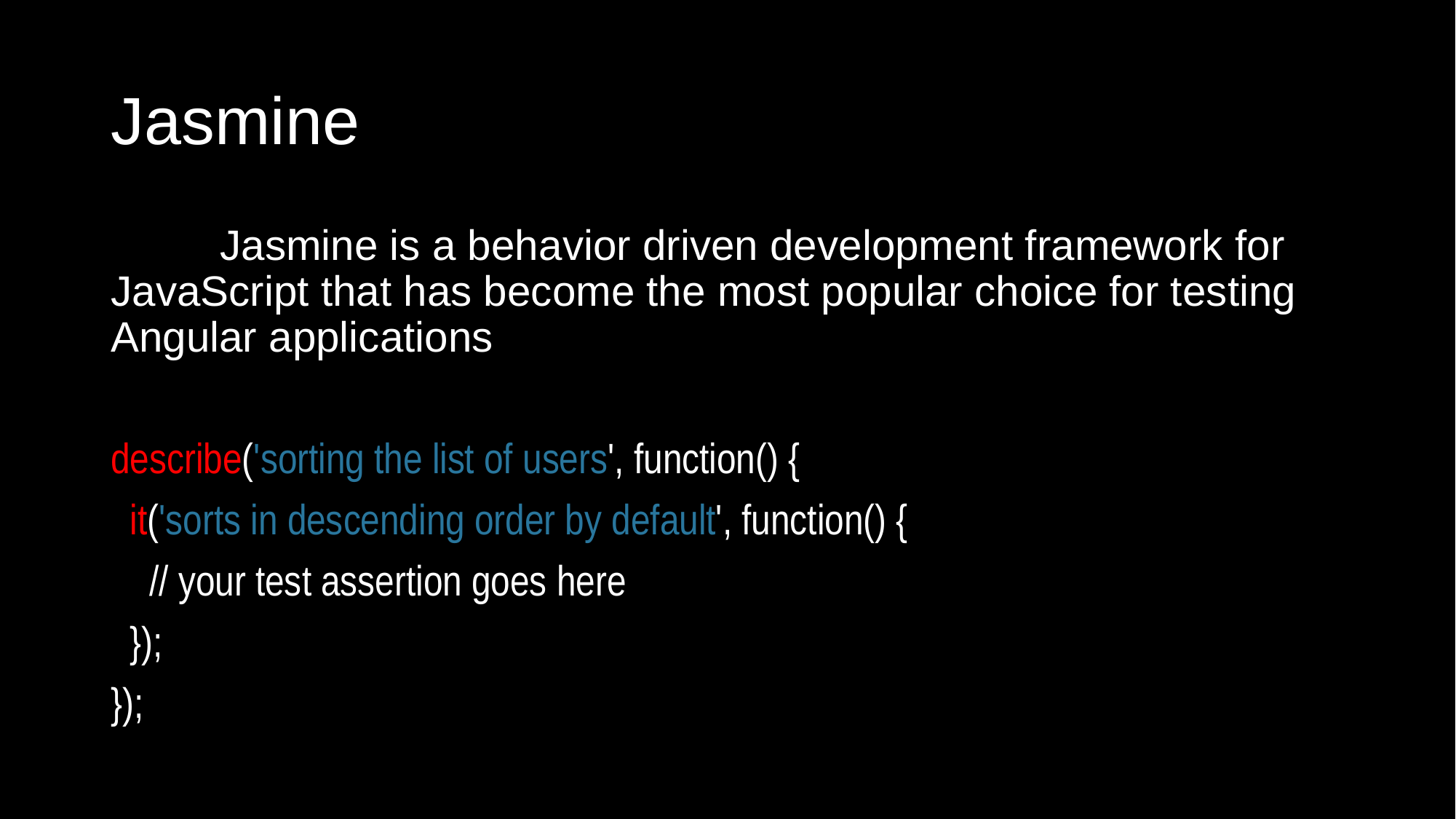

# Jasmine
	Jasmine is a behavior driven development framework for JavaScript that has become the most popular choice for testing Angular applications

describe('sorting the list of users', function() {
  it('sorts in descending order by default', function() {
    // your test assertion goes here
  });
});